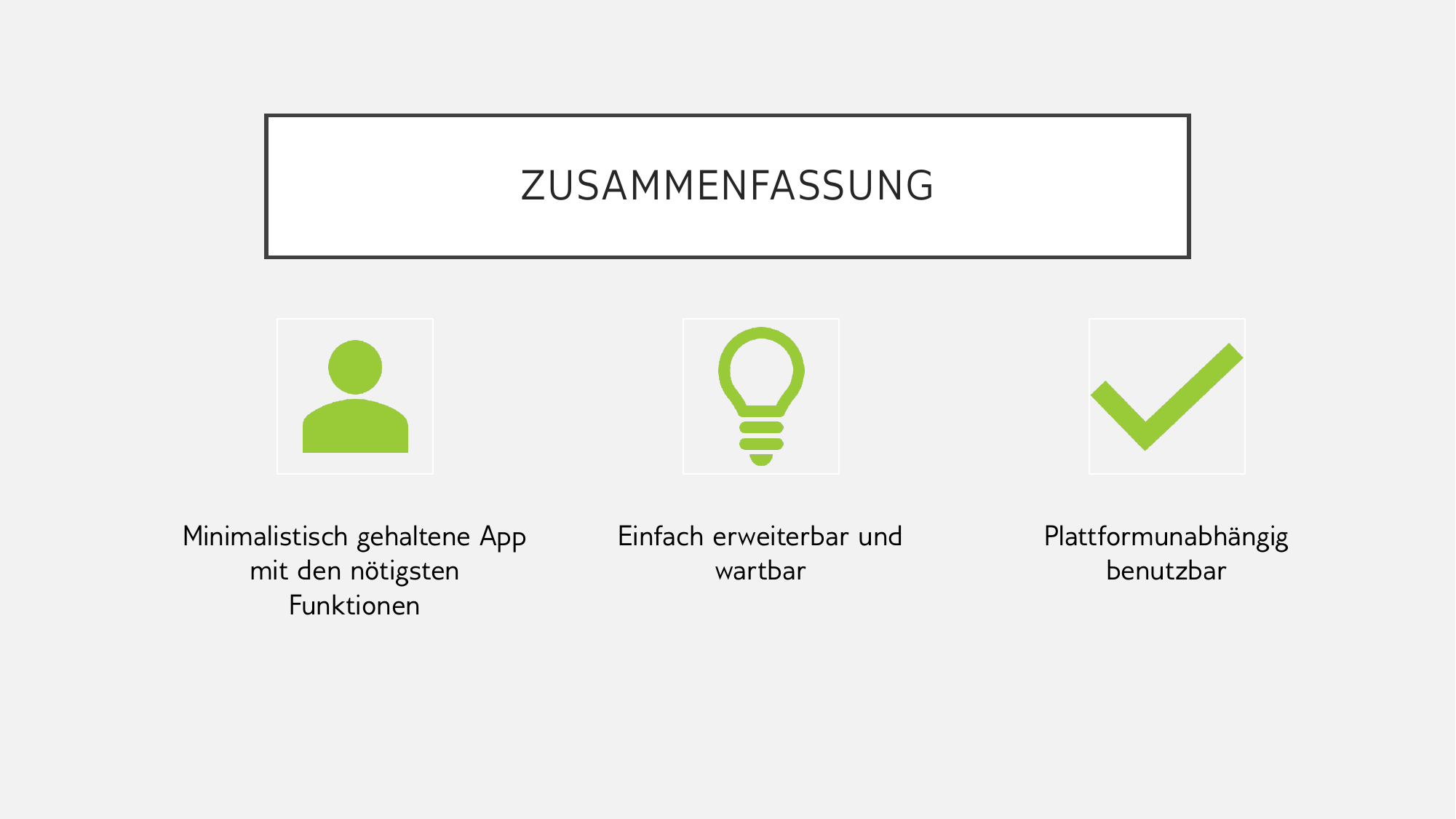

# Zusammenfassung
Minimalistisch gehaltene App mit den nötigsten Funktionen
Einfach erweiterbar und wartbar
Plattformunabhängig benutzbar